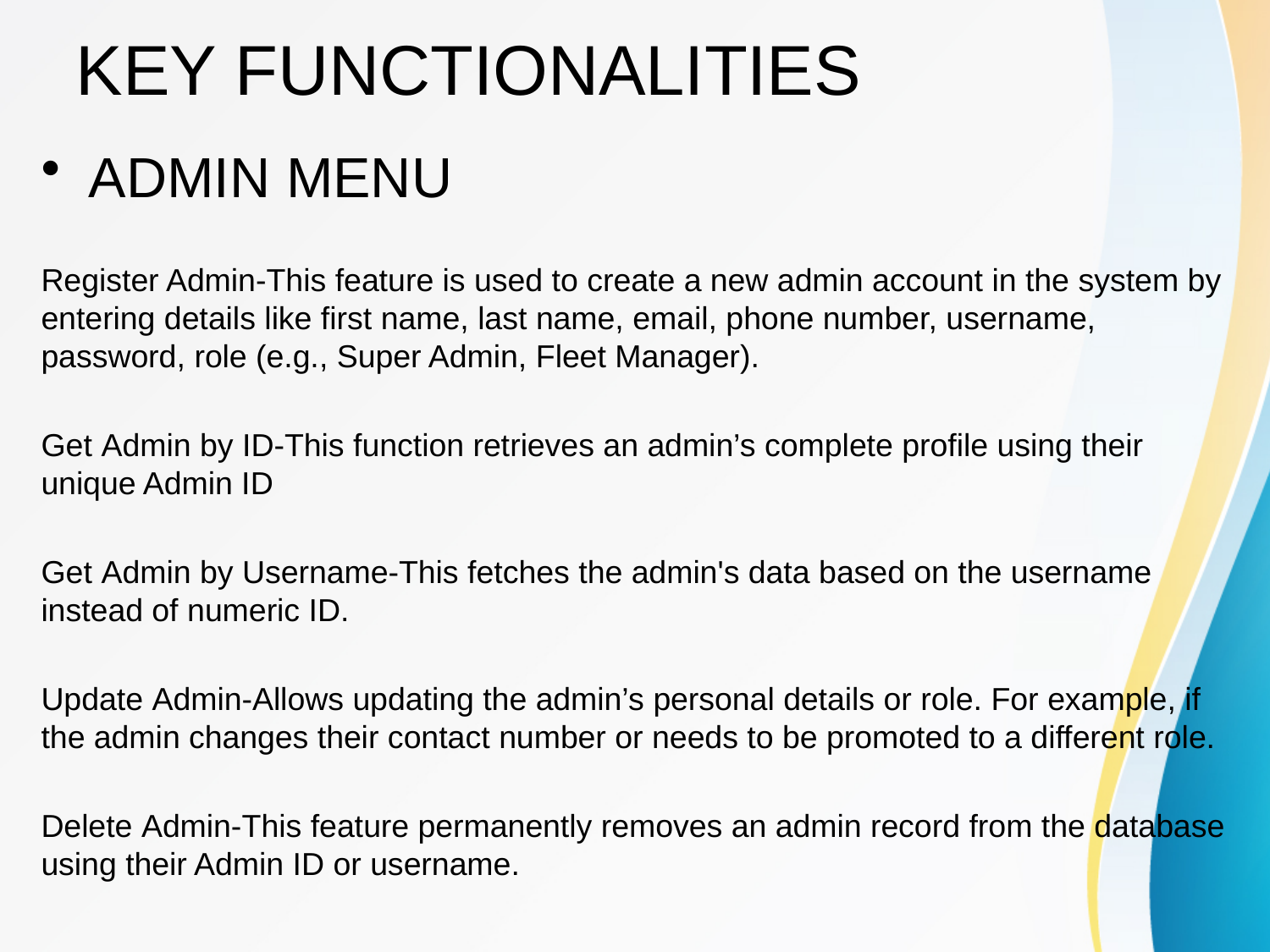

# KEY FUNCTIONALITIES
ADMIN MENU

Register Admin-This feature is used to create a new admin account in the system by entering details like first name, last name, email, phone number, username, password, role (e.g., Super Admin, Fleet Manager).

Get Admin by ID-This function retrieves an admin’s complete profile using their unique Admin ID

Get Admin by Username-This fetches the admin's data based on the username instead of numeric ID.

Update Admin-Allows updating the admin’s personal details or role. For example, if the admin changes their contact number or needs to be promoted to a different role.

Delete Admin-This feature permanently removes an admin record from the database using their Admin ID or username.